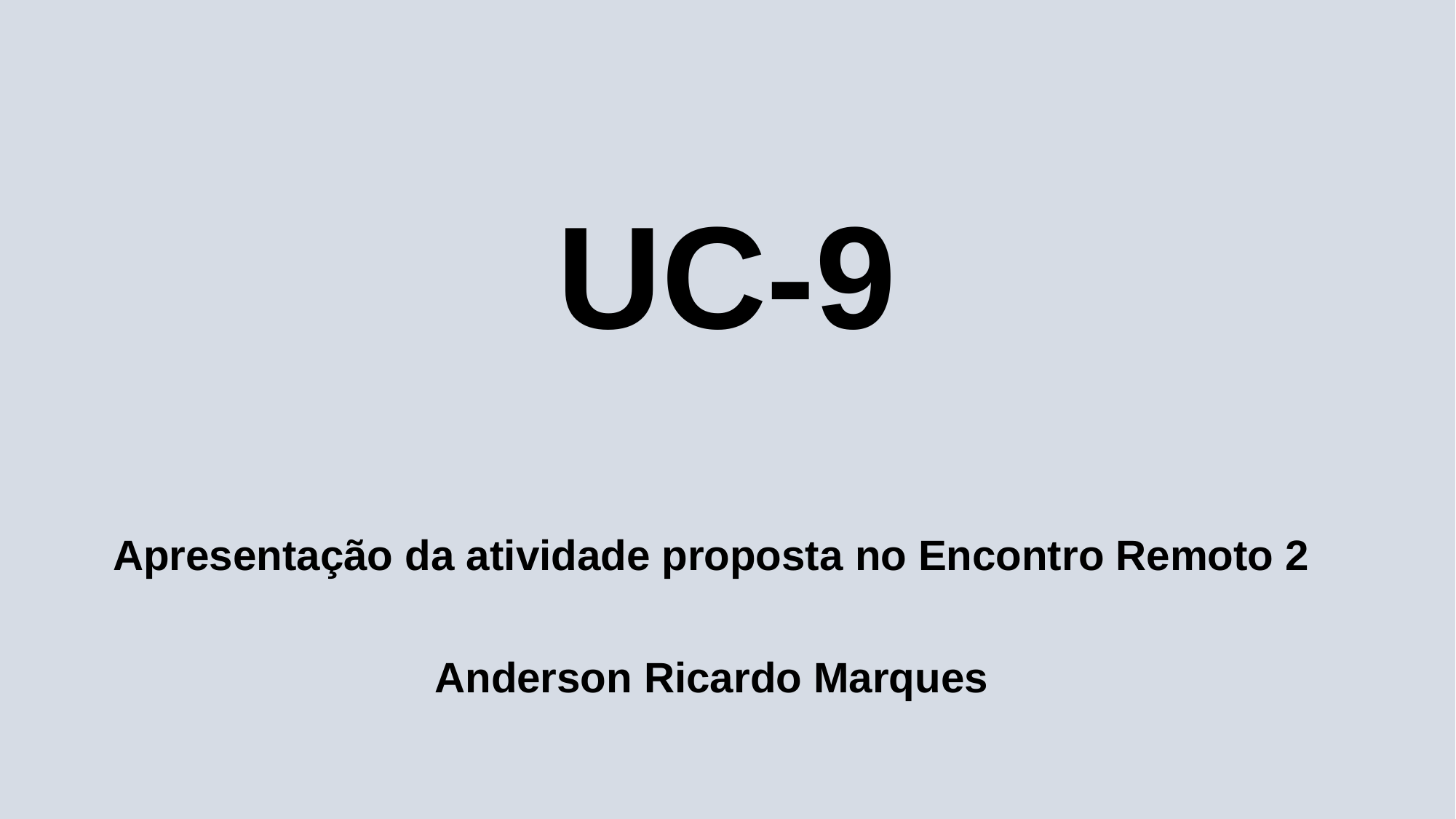

# UC-9
Apresentação da atividade proposta no Encontro Remoto 2

Anderson Ricardo Marques